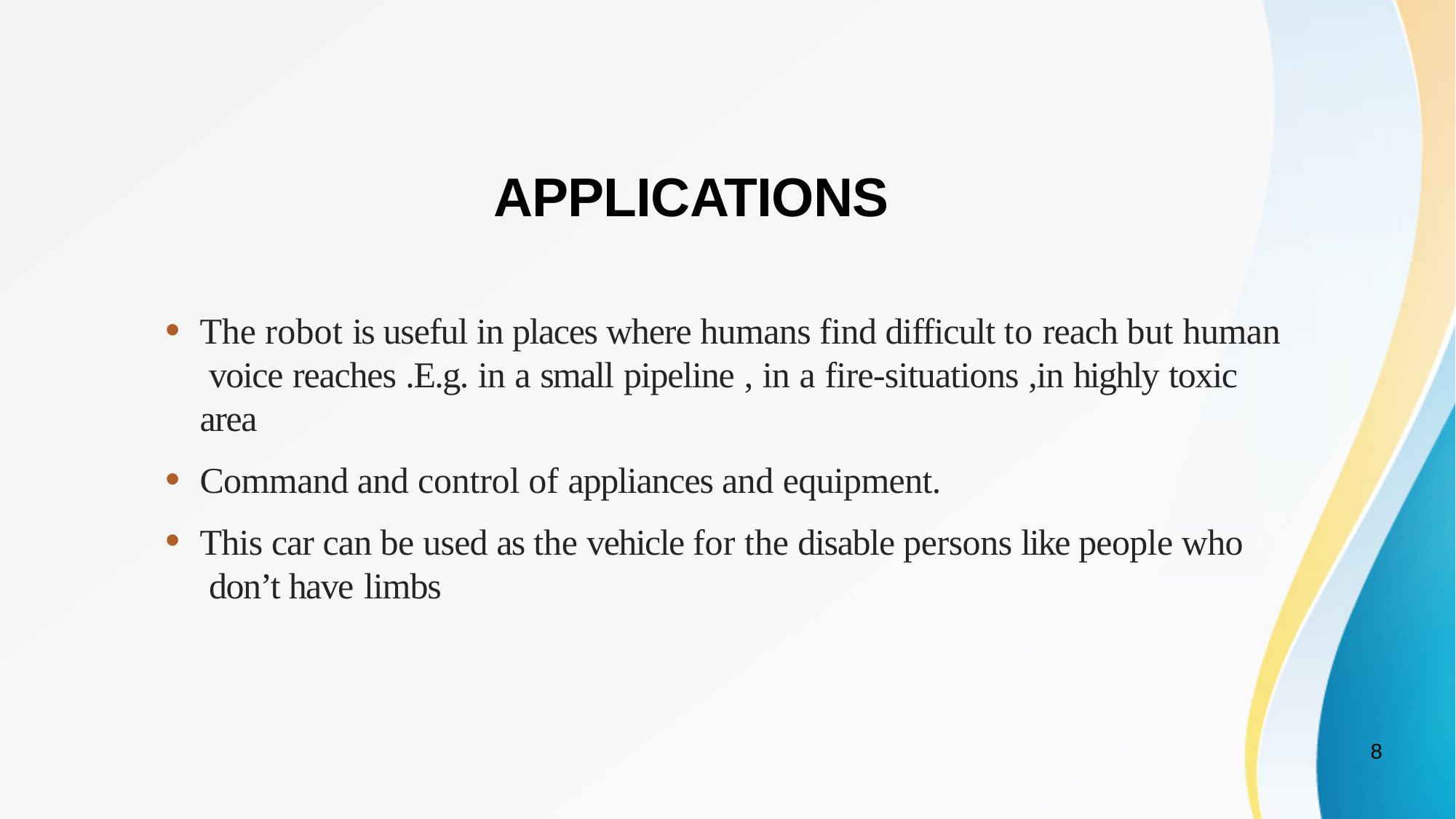

# APPLICATIONS
The robot is useful in places where humans find difficult to reach but human  voice reaches .E.g. in a small pipeline , in a fire-situations ,in highly toxic area
Command and control of appliances and equipment.
This car can be used as the vehicle for the disable persons like people who  don’t have limbs

8